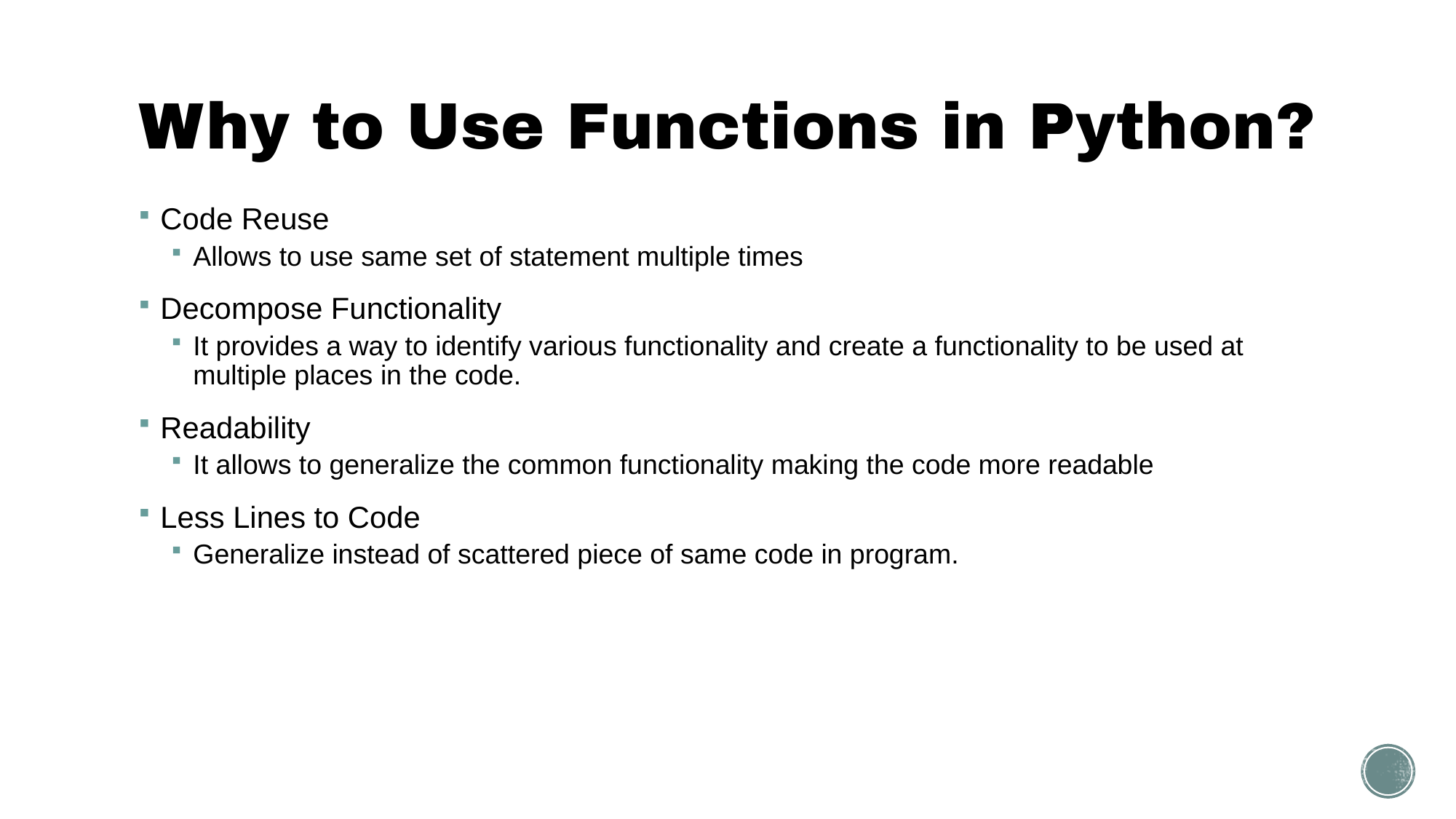

# Why to Use Functions in Python?
Code Reuse
Allows to use same set of statement multiple times
Decompose Functionality
It provides a way to identify various functionality and create a functionality to be used at multiple places in the code.
Readability
It allows to generalize the common functionality making the code more readable
Less Lines to Code
Generalize instead of scattered piece of same code in program.